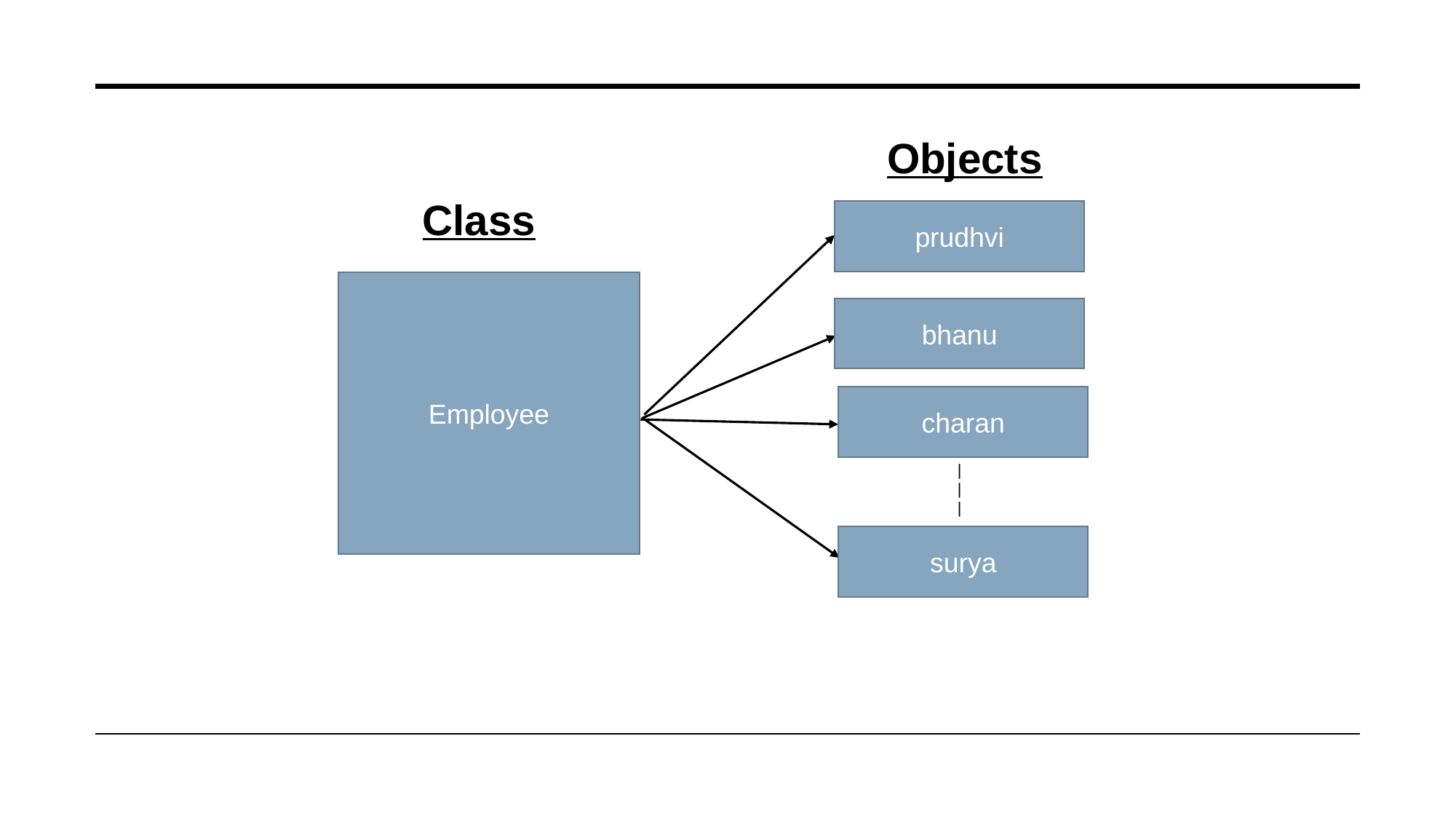

Objects

Class
prudhvi
Employee
bhanu
charan
|
|
|
surya